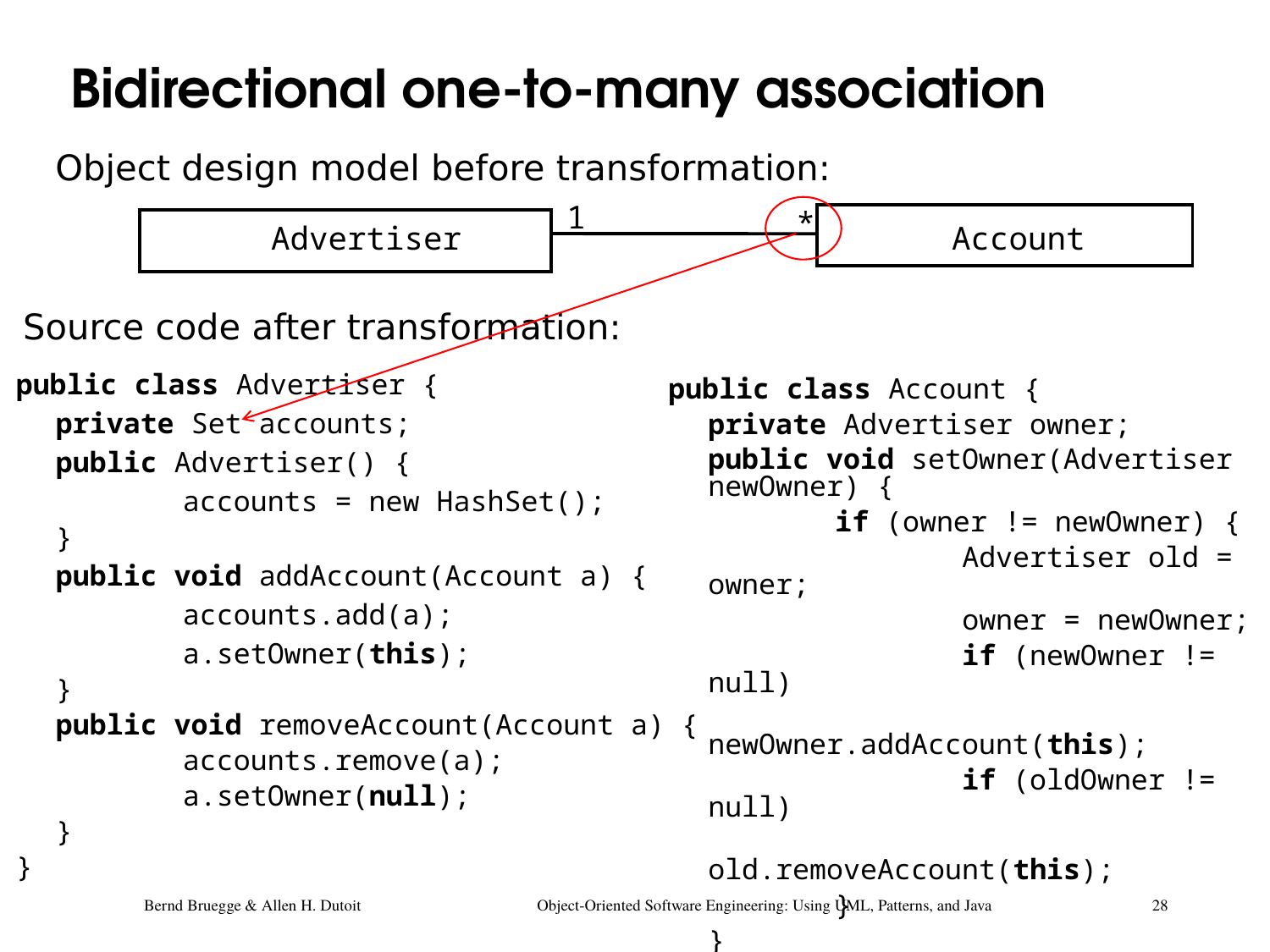

# Bidirectional one-to-many association
Object design model before transformation:

1
*

Advertiser
Account

Source code after transformation:
public class Advertiser {
	private Set accounts;
	public Advertiser() {
		accounts = new HashSet();
	}
	public void addAccount(Account a) {
		accounts.add(a);
		a.setOwner(this);
	}
	public void removeAccount(Account a) {
		accounts.remove(a);
		a.setOwner(null);
	}
}
public class Account {
	private Advertiser owner;
	public void setOwner(Advertiser newOwner) {
		if (owner != newOwner) {
			Advertiser old = owner;
			owner = newOwner;
			if (newOwner != null)
				newOwner.addAccount(this);
			if (oldOwner != null)
				old.removeAccount(this);
		}
	}
}